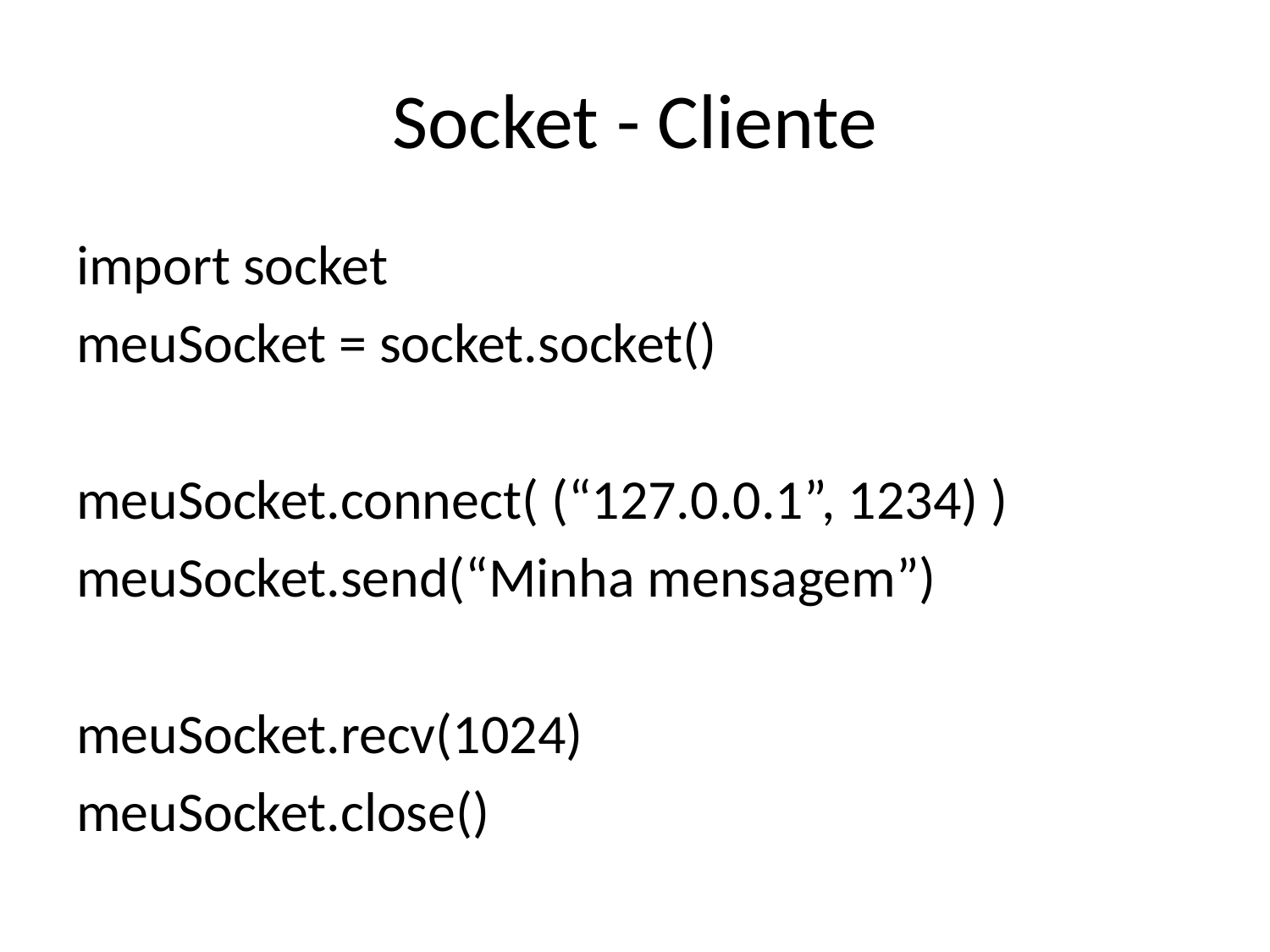

# Socket - Cliente
import socket
meuSocket = socket.socket()

meuSocket.connect( (“127.0.0.1”, 1234) )
meuSocket.send(“Minha mensagem”)

meuSocket.recv(1024)
meuSocket.close()